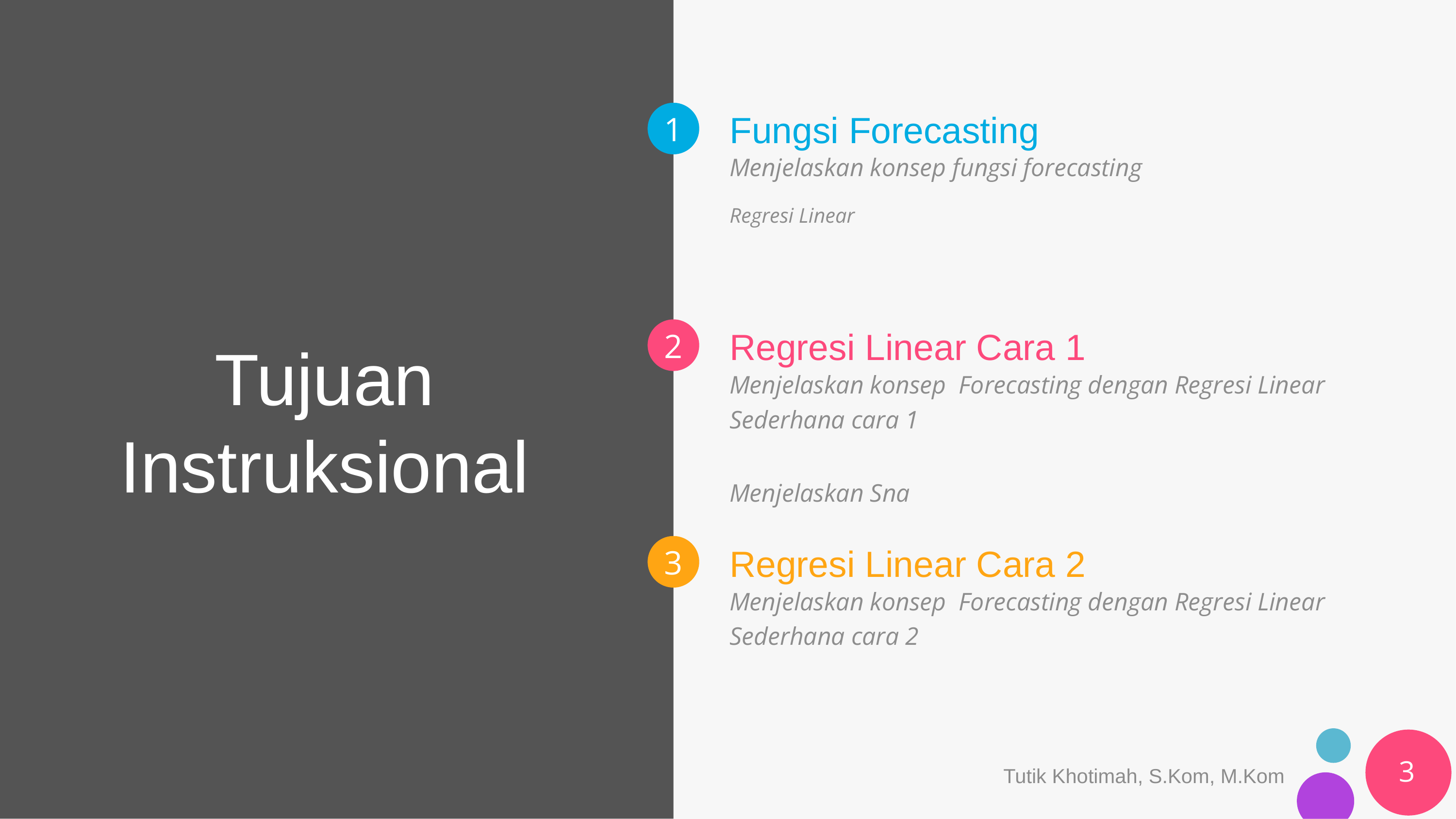

Fungsi Forecasting
# Tujuan Instruksional
Menjelaskan konsep fungsi forecasting
Regresi Linear

Regresi Linear Cara 1
Menjelaskan konsep  Forecasting dengan Regresi Linear Sederhana cara 1

Menjelaskan Sna
Regresi Linear Cara 2
Menjelaskan konsep  Forecasting dengan Regresi Linear Sederhana cara 2

3
Tutik Khotimah, S.Kom, M.Kom